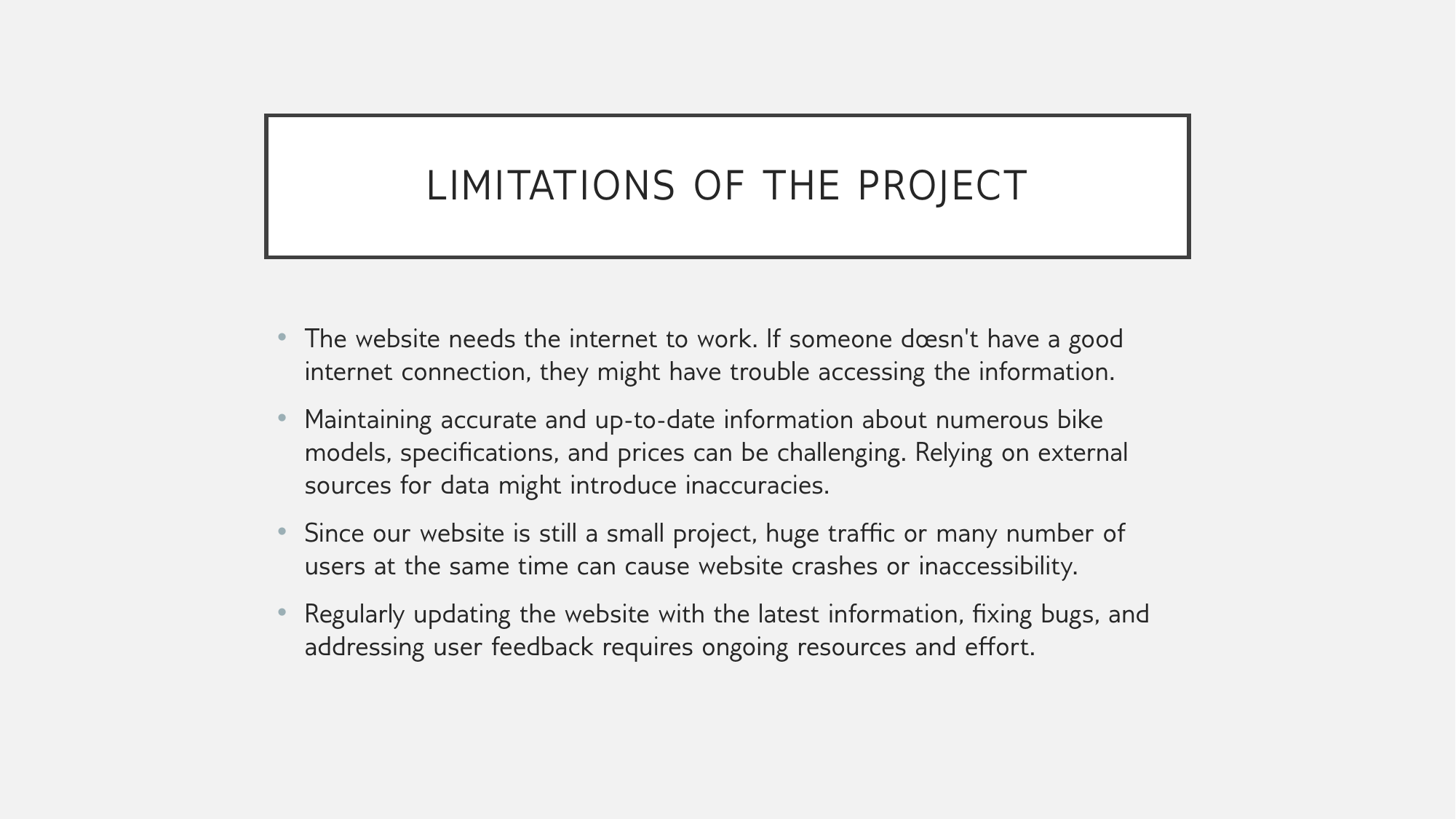

# Limitations of the project
The website needs the internet to work. If someone doesn't have a good internet connection, they might have trouble accessing the information.
Maintaining accurate and up-to-date information about numerous bike models, specifications, and prices can be challenging. Relying on external sources for data might introduce inaccuracies.
Since our website is still a small project, huge traffic or many number of users at the same time can cause website crashes or inaccessibility.
Regularly updating the website with the latest information, fixing bugs, and addressing user feedback requires ongoing resources and effort.